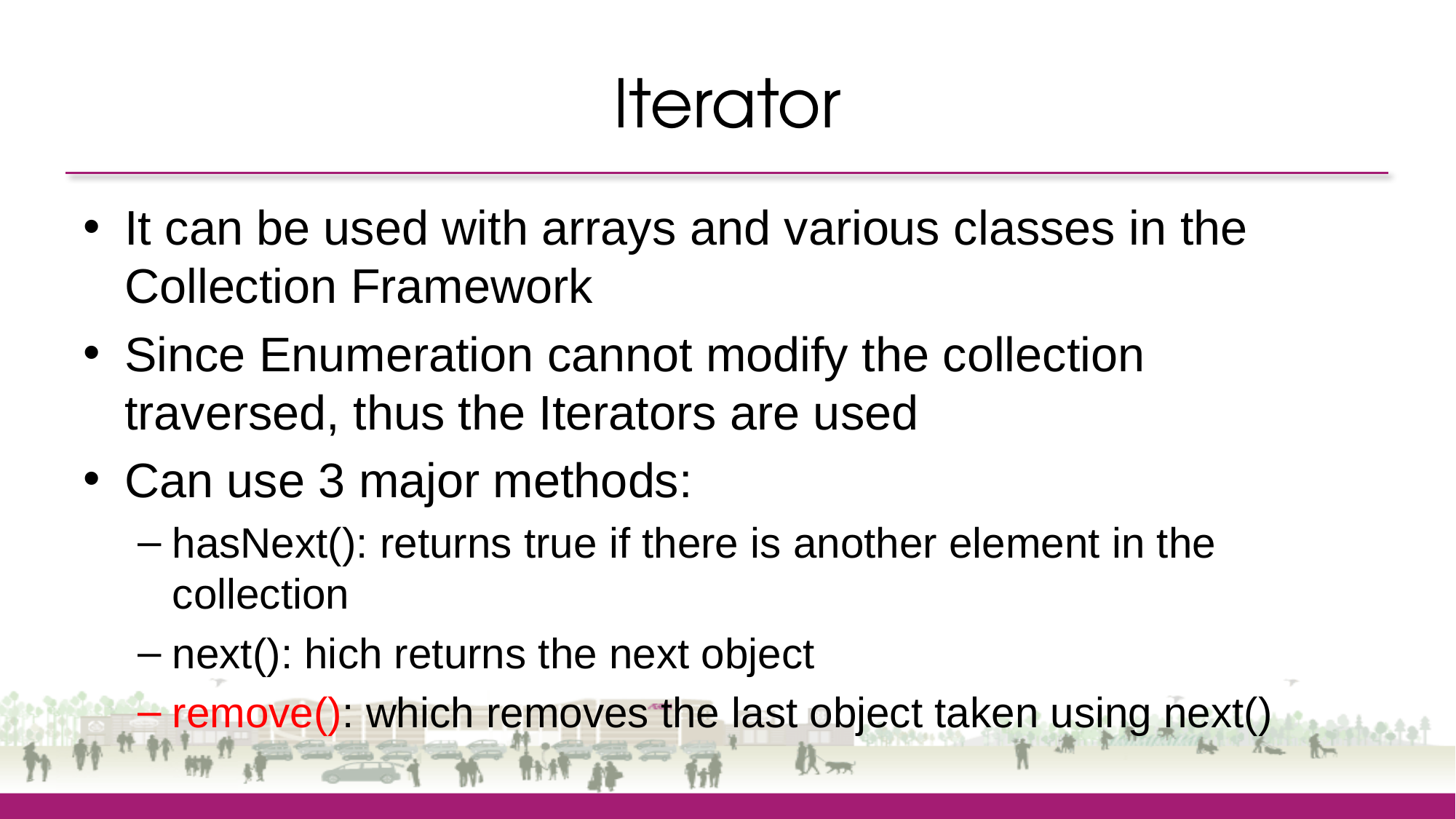

# Iterator
It can be used with arrays and various classes in the Collection Framework
Since Enumeration cannot modify the collection traversed, thus the Iterators are used
Can use 3 major methods:
hasNext(): returns true if there is another element in the collection
next(): hich returns the next object
remove(): which removes the last object taken using next()